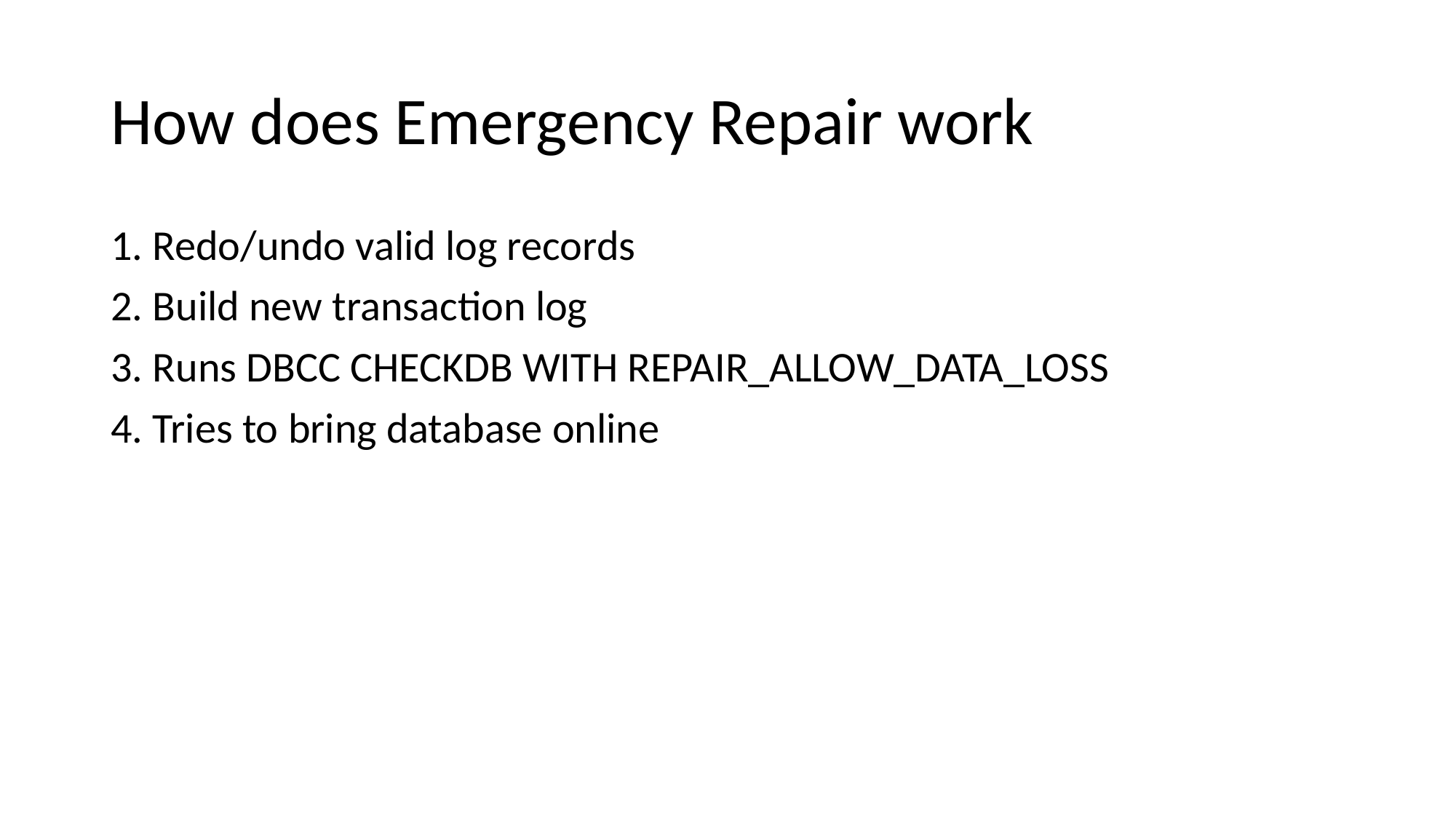

# How does Emergency Repair work
1. Redo/undo valid log records
2. Build new transaction log
3. Runs DBCC CHECKDB WITH REPAIR_ALLOW_DATA_LOSS
4. Tries to bring database online